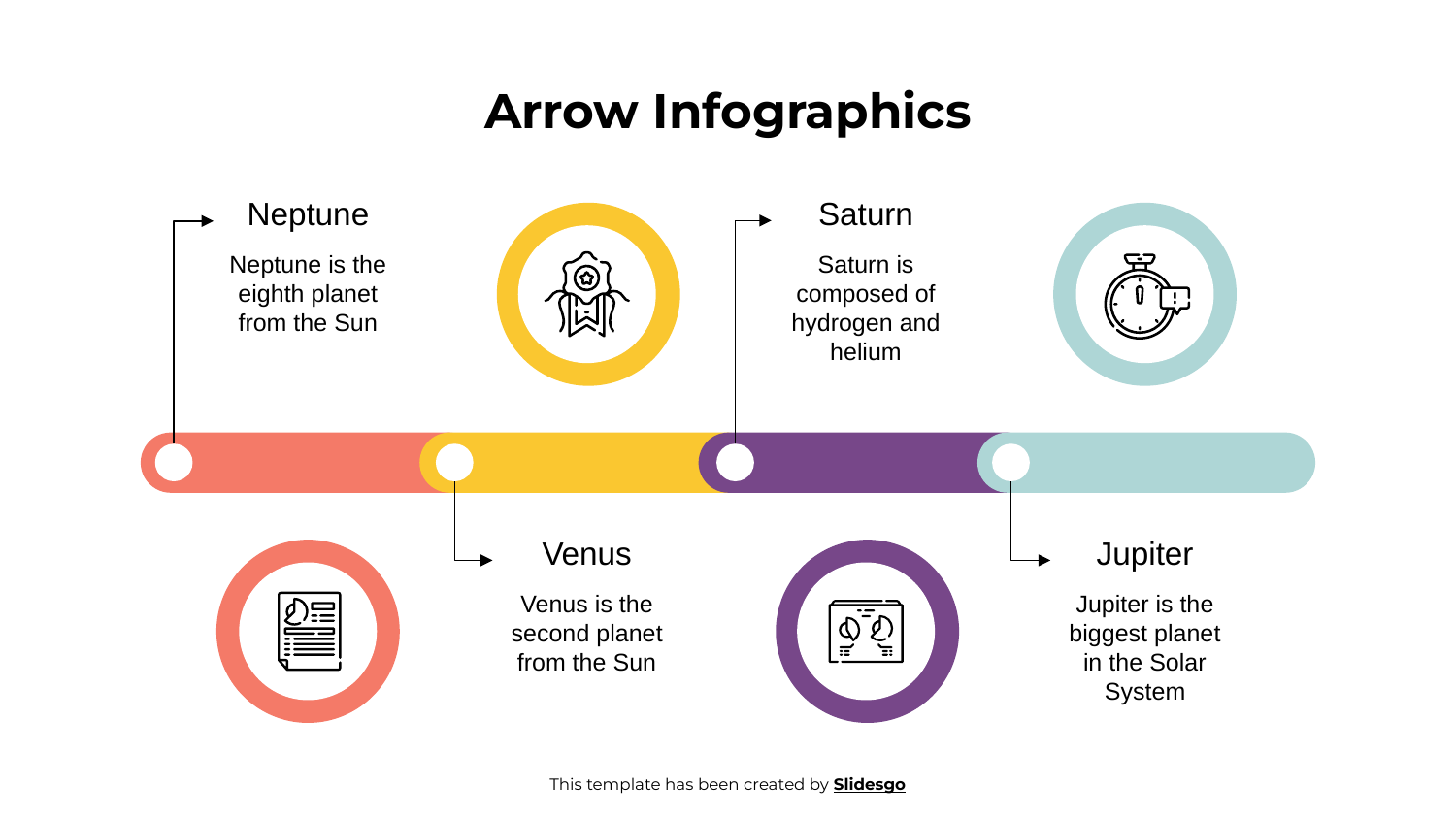

# Arrow Infographics
Saturn
Neptune

Saturn is composed of hydrogen and helium
Neptune is the eighth planet from the Sun

Venus
Jupiter

Venus is the second planet from the Sun
Jupiter is the biggest planet in the Solar System

This template has been created by Slidesgo